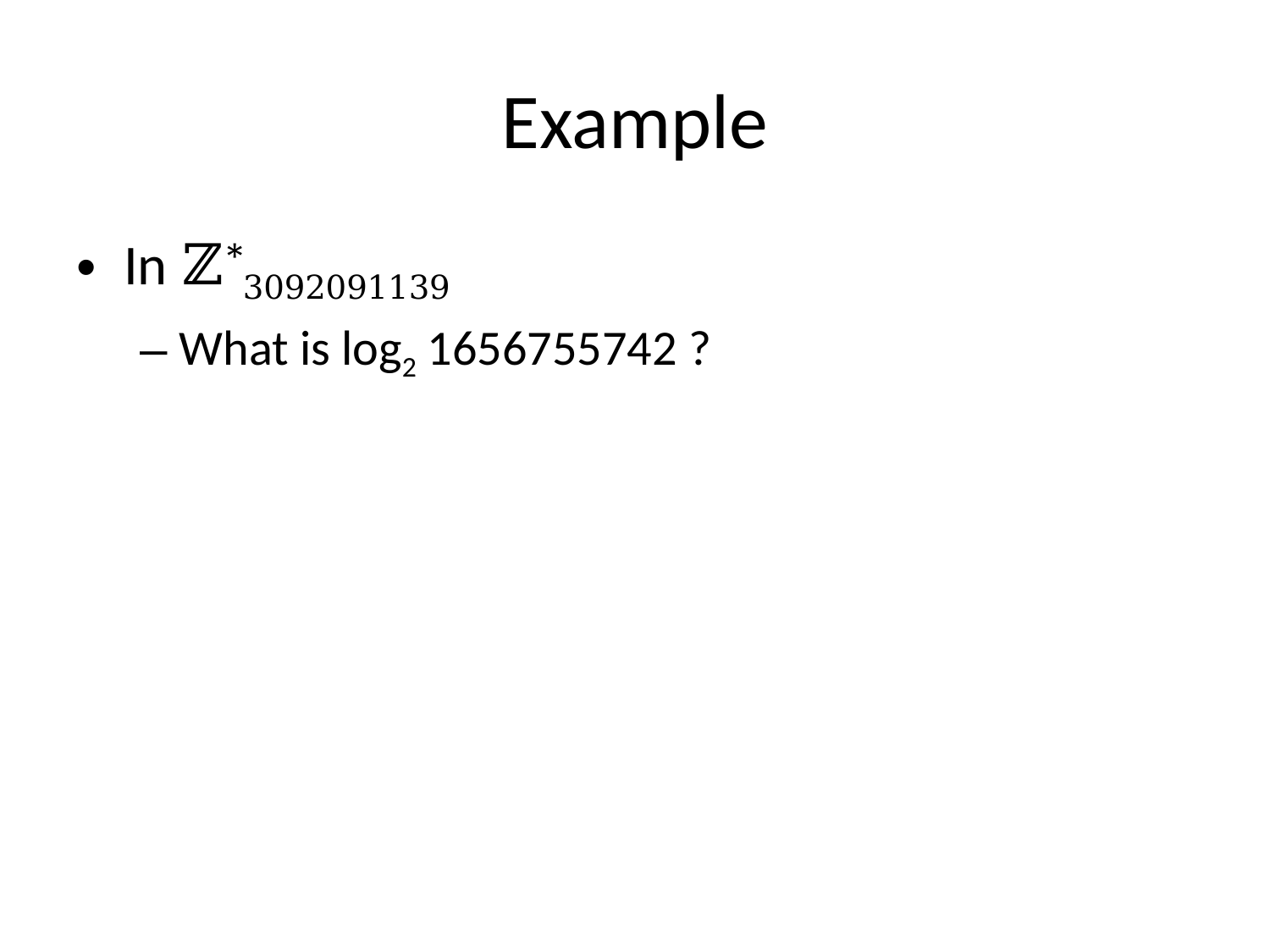

# Example
In ℤ*3092091139
What is log2 1656755742 ?